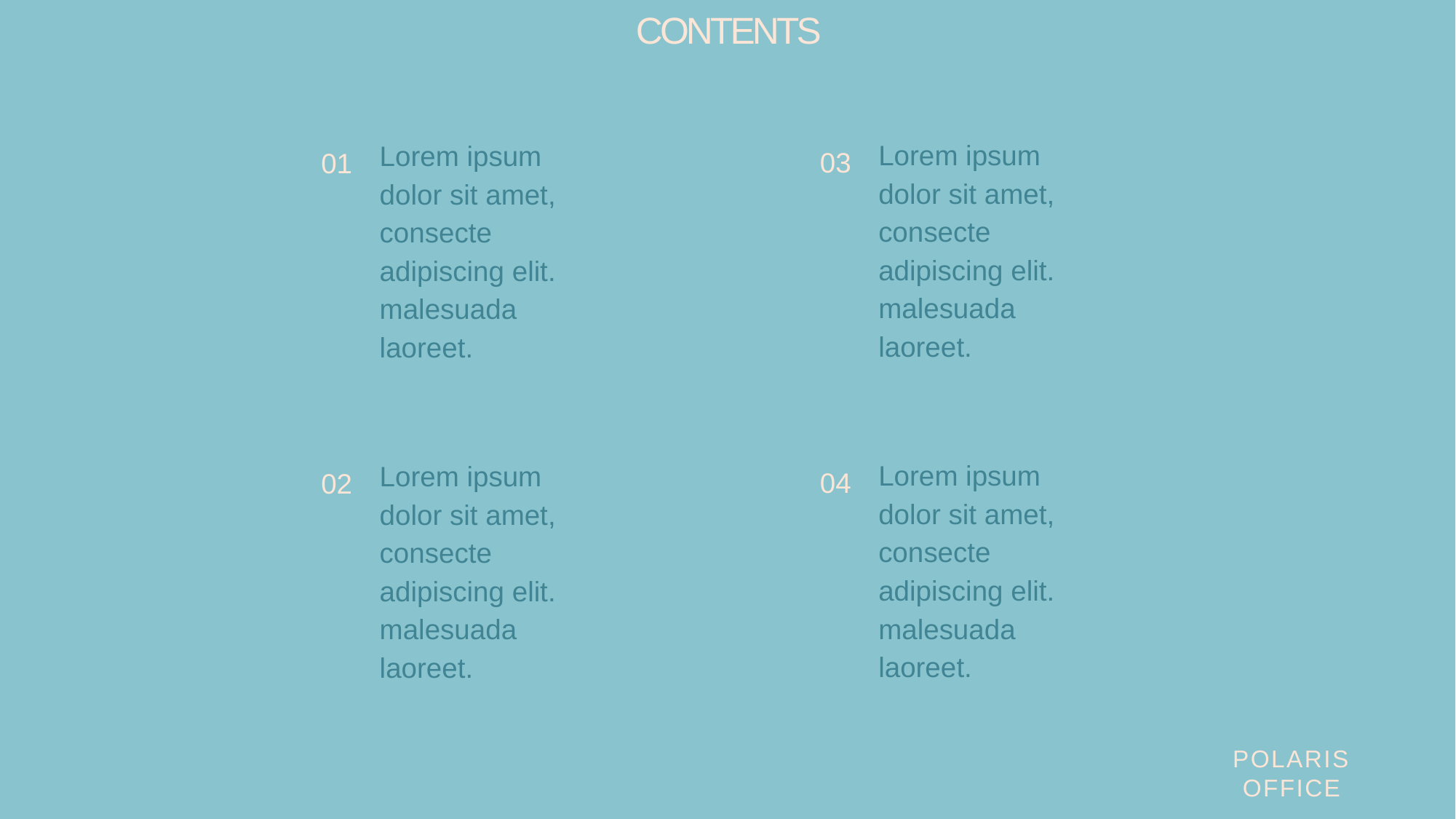

CONTENTS
Lorem ipsum dolor sit amet, consecte
adipiscing elit. malesuada laoreet.
Lorem ipsum dolor sit amet, consecte
adipiscing elit. malesuada laoreet.
03
01
Lorem ipsum dolor sit amet, consecte
adipiscing elit. malesuada laoreet.
Lorem ipsum dolor sit amet, consecte
adipiscing elit. malesuada laoreet.
04
02
POLARIS
OFFICE